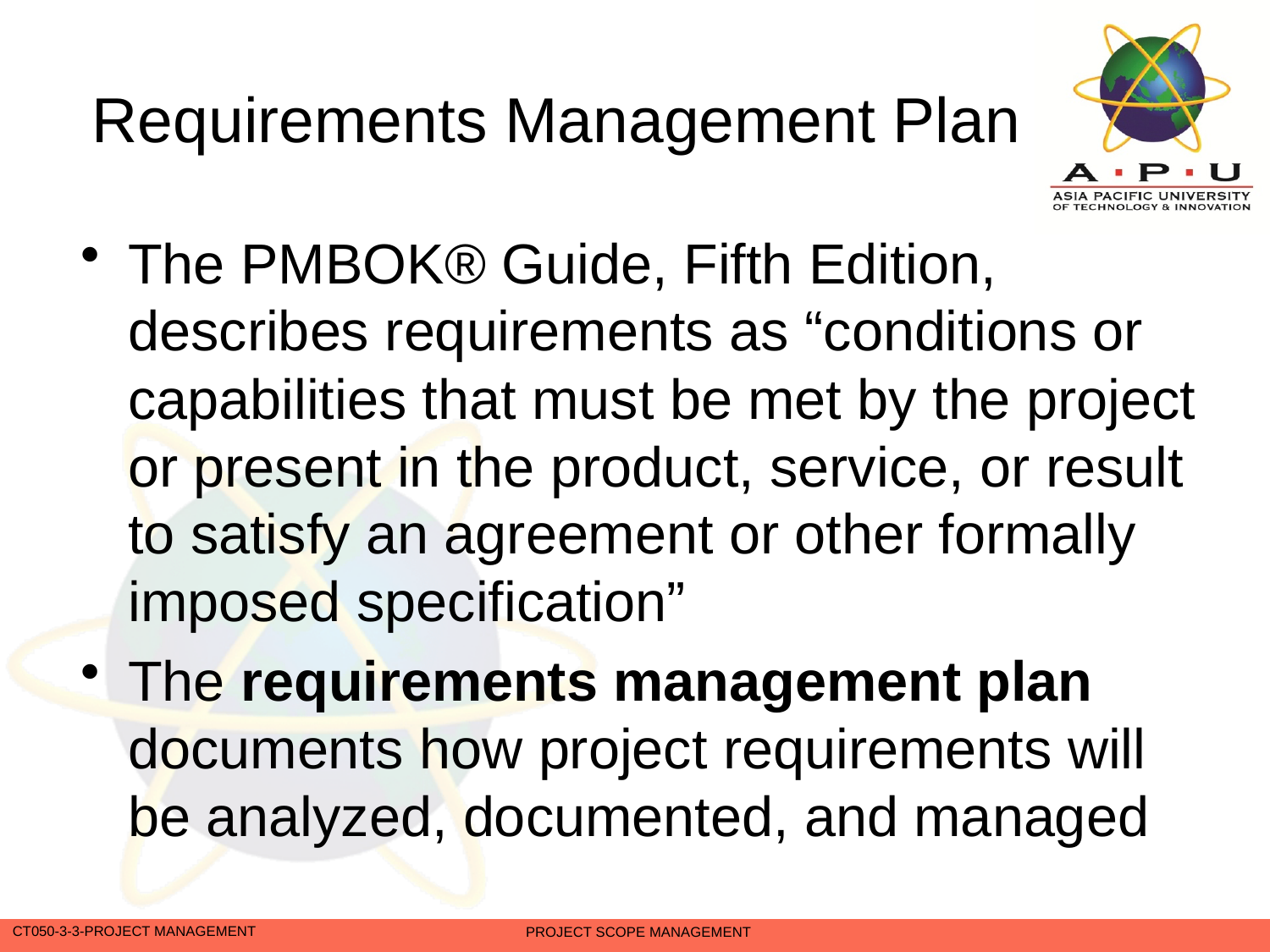

# Requirements Management Plan
The PMBOK® Guide, Fifth Edition, describes requirements as “conditions or capabilities that must be met by the project or present in the product, service, or result to satisfy an agreement or other formally imposed specification”
The requirements management plan documents how project requirements will be analyzed, documented, and managed